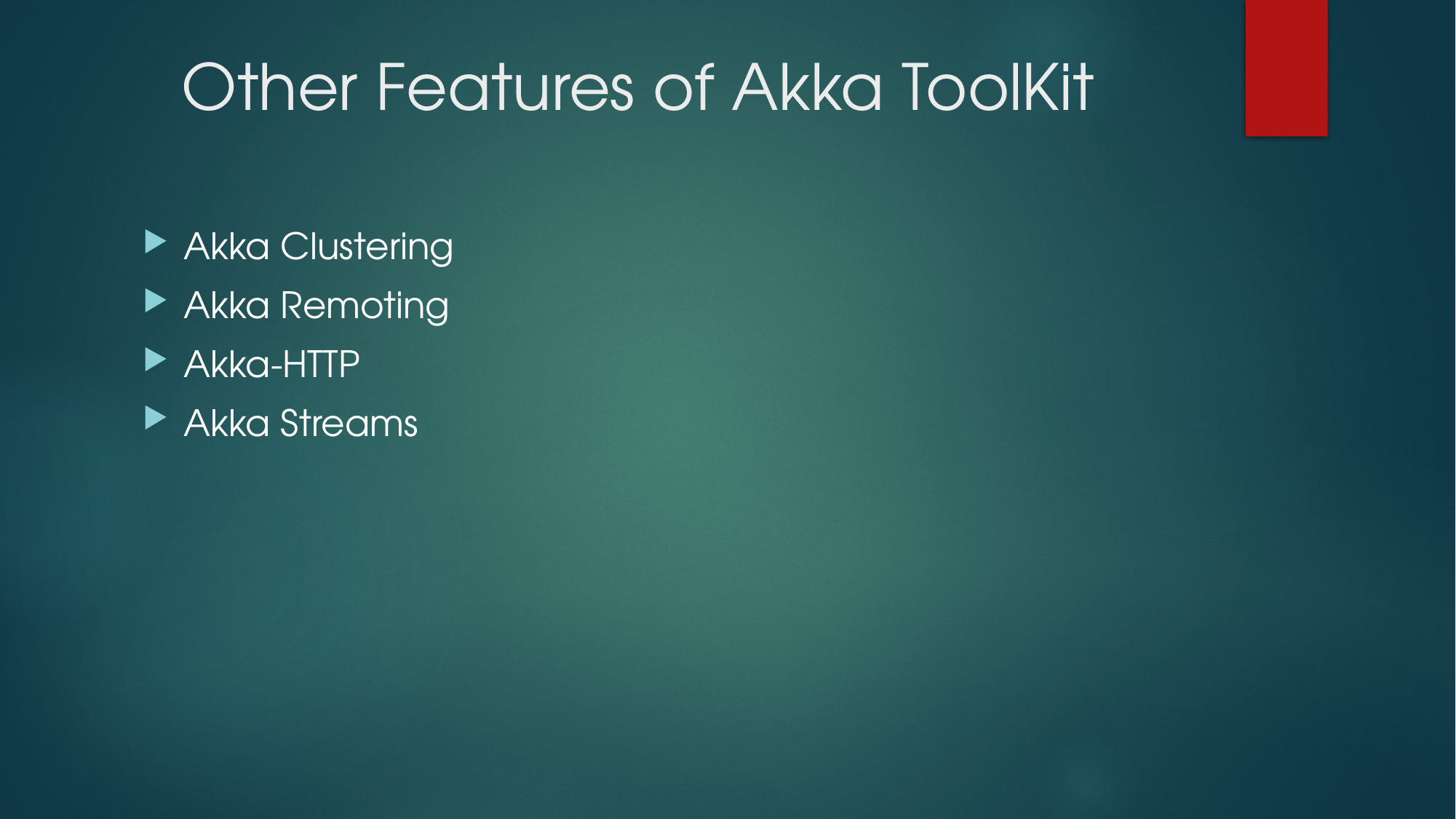

# Other Features of Akka ToolKit

Akka Clustering
Akka Remoting
Akka-HTTP
Akka Streams